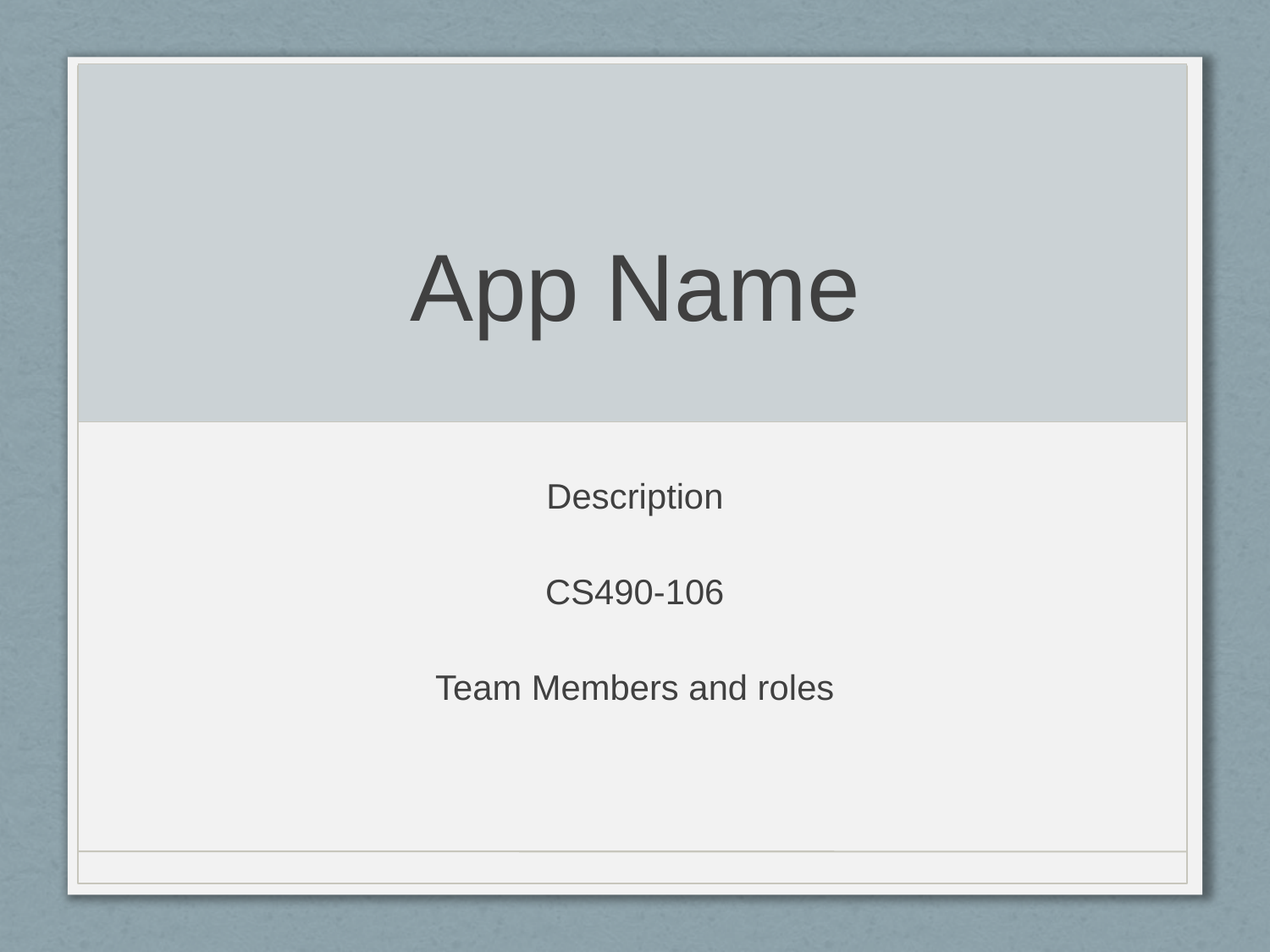

# App Name
Description

CS490-106

Team Members and roles